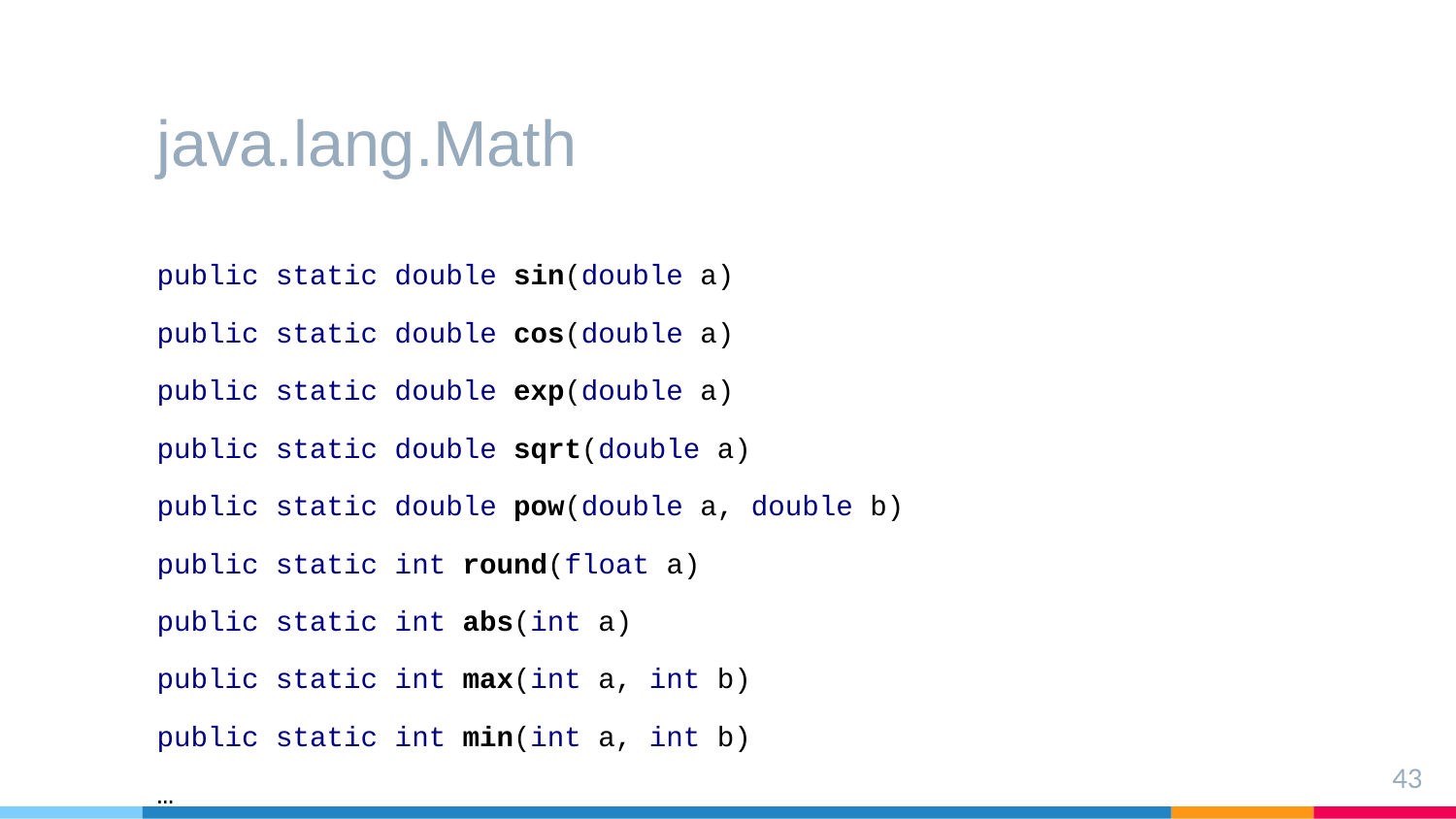

# java.lang.Math
public static double sin(double a)
public static double cos(double a)
public static double exp(double a)
public static double sqrt(double a)
public static double pow(double a, double b)
public static int round(float a)
public static int abs(int a)
public static int max(int a, int b)
public static int min(int a, int b)
…
43